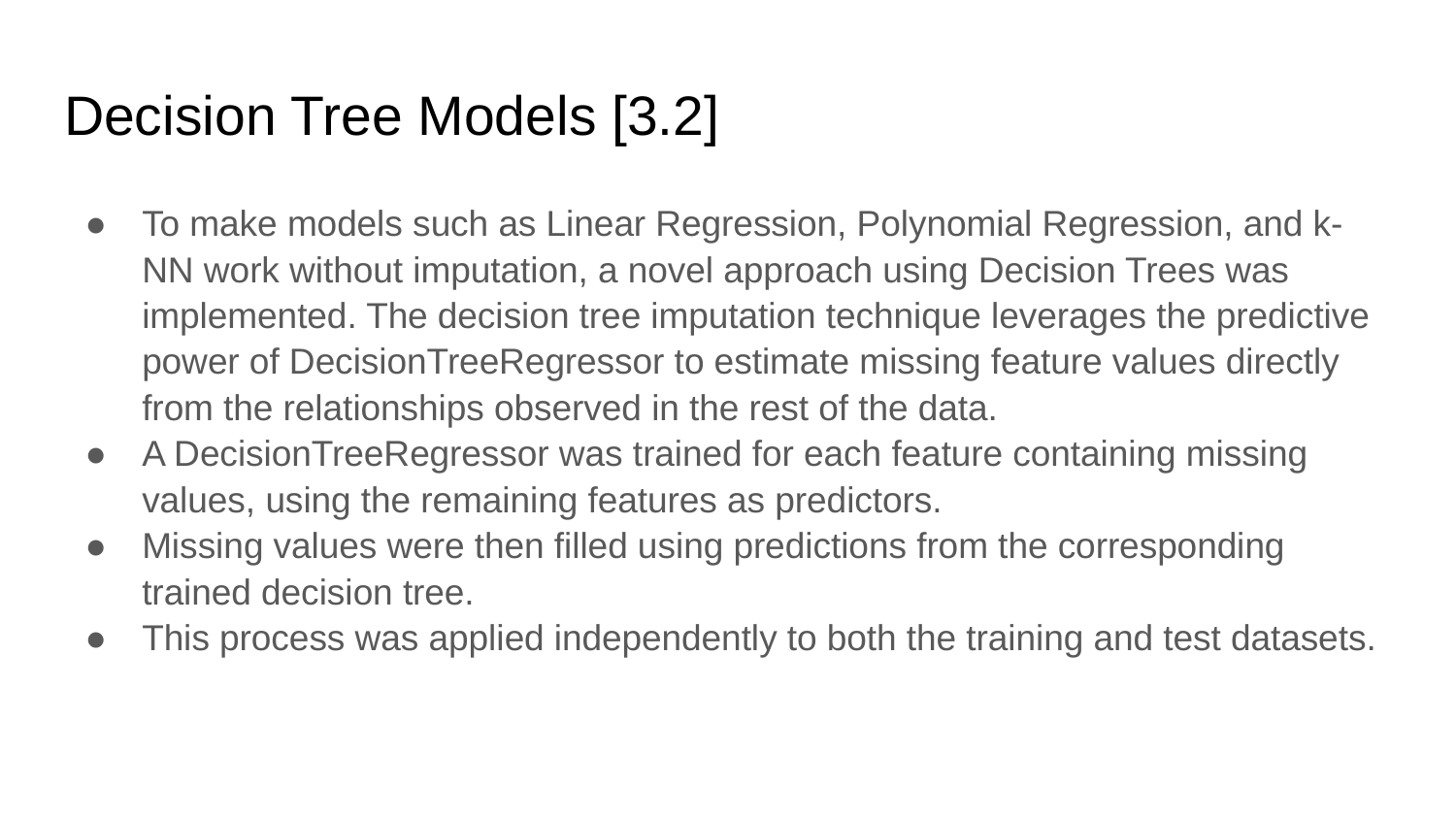

# Decision Tree Models [3.2]
To make models such as Linear Regression, Polynomial Regression, and k-NN work without imputation, a novel approach using Decision Trees was implemented. The decision tree imputation technique leverages the predictive power of DecisionTreeRegressor to estimate missing feature values directly from the relationships observed in the rest of the data.
A DecisionTreeRegressor was trained for each feature containing missing values, using the remaining features as predictors.
Missing values were then filled using predictions from the corresponding trained decision tree.
This process was applied independently to both the training and test datasets.